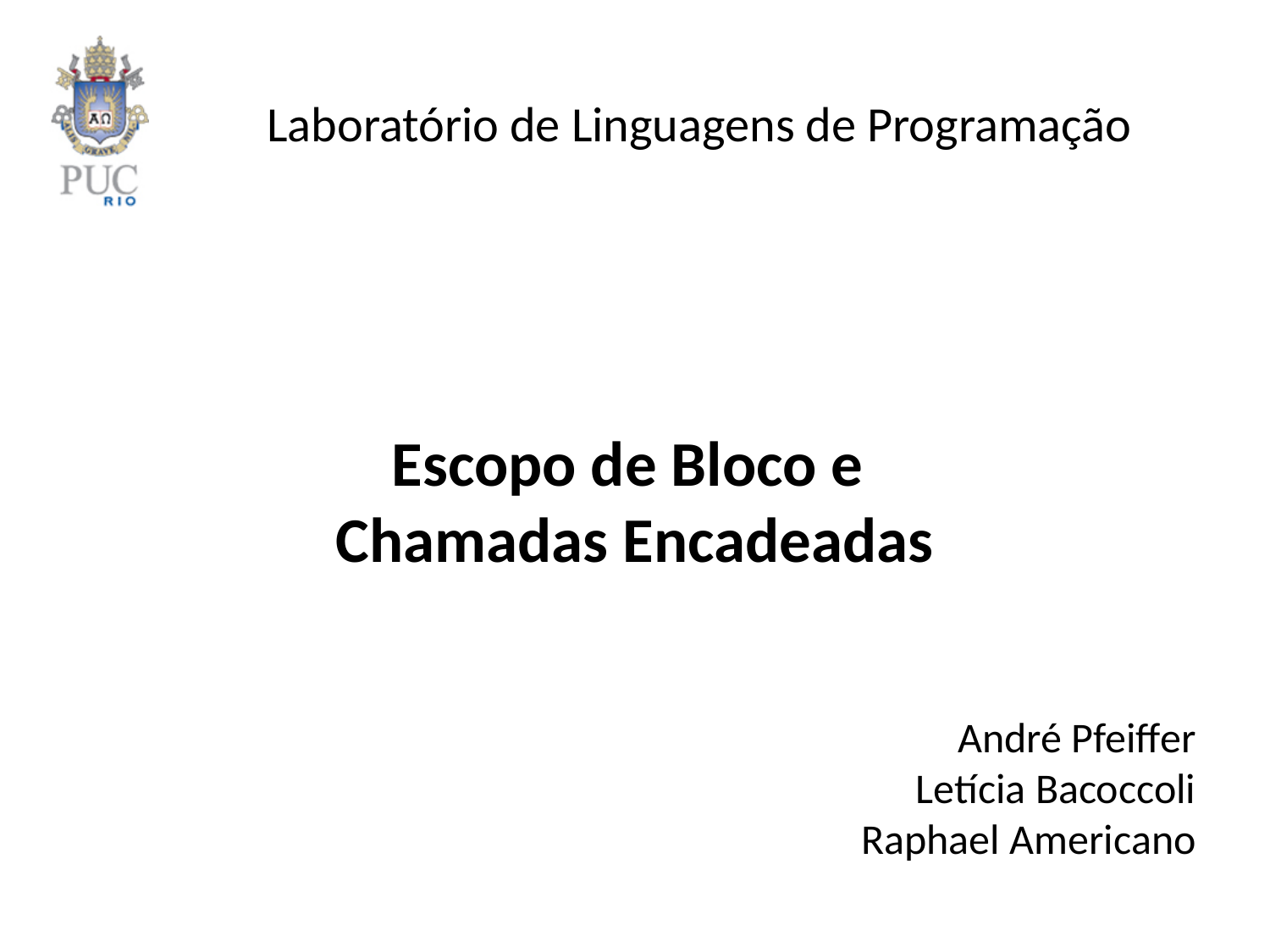

Escopo de Bloco e
Chamadas Encadeadas

André Pfeiffer
Letícia Bacoccoli
Raphael Americano